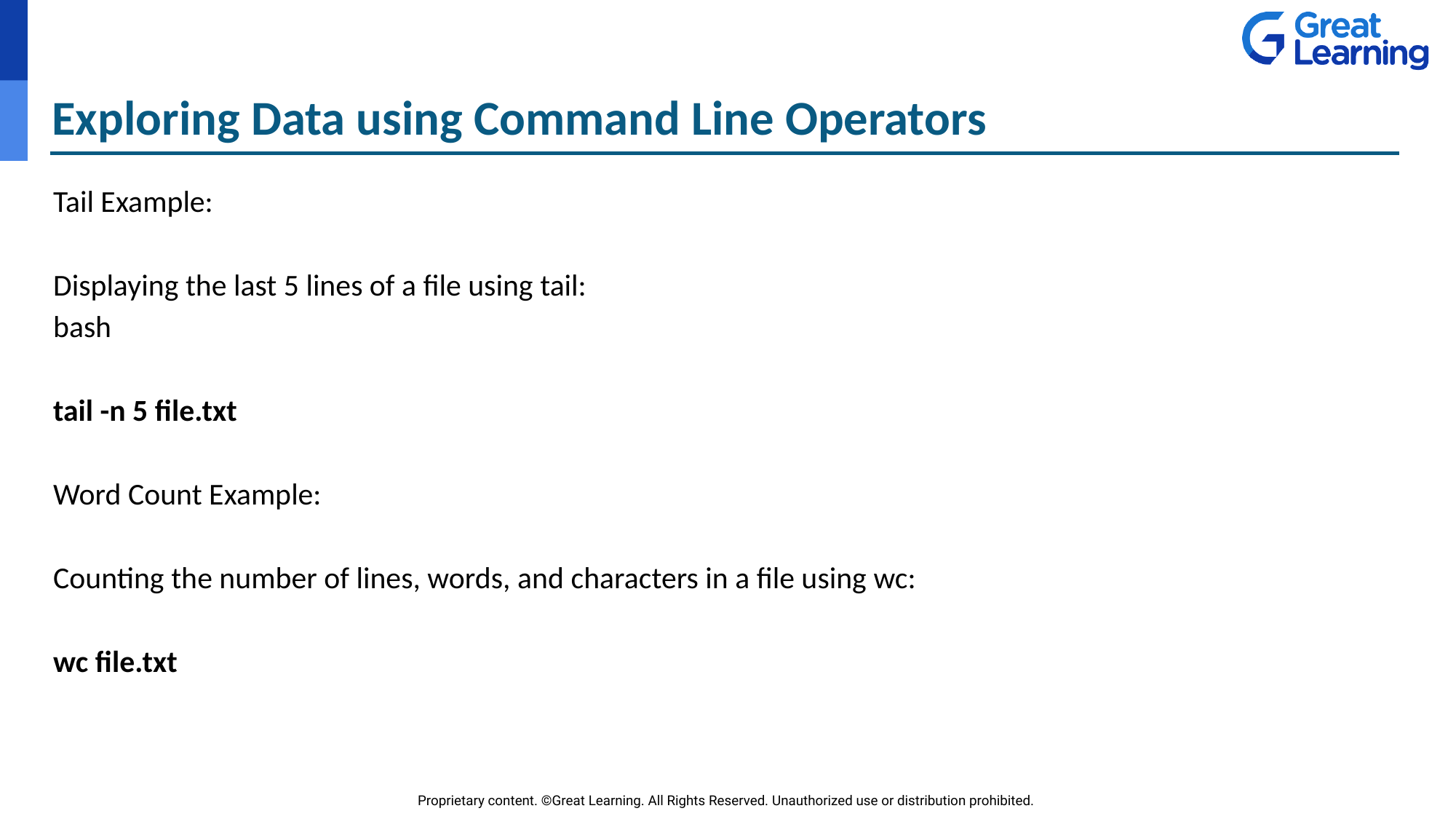

# Exploring Data using Command Line Operators
Tail Example:

Displaying the last 5 lines of a file using tail:
bash

tail -n 5 file.txt

Word Count Example:

Counting the number of lines, words, and characters in a file using wc:

wc file.txt